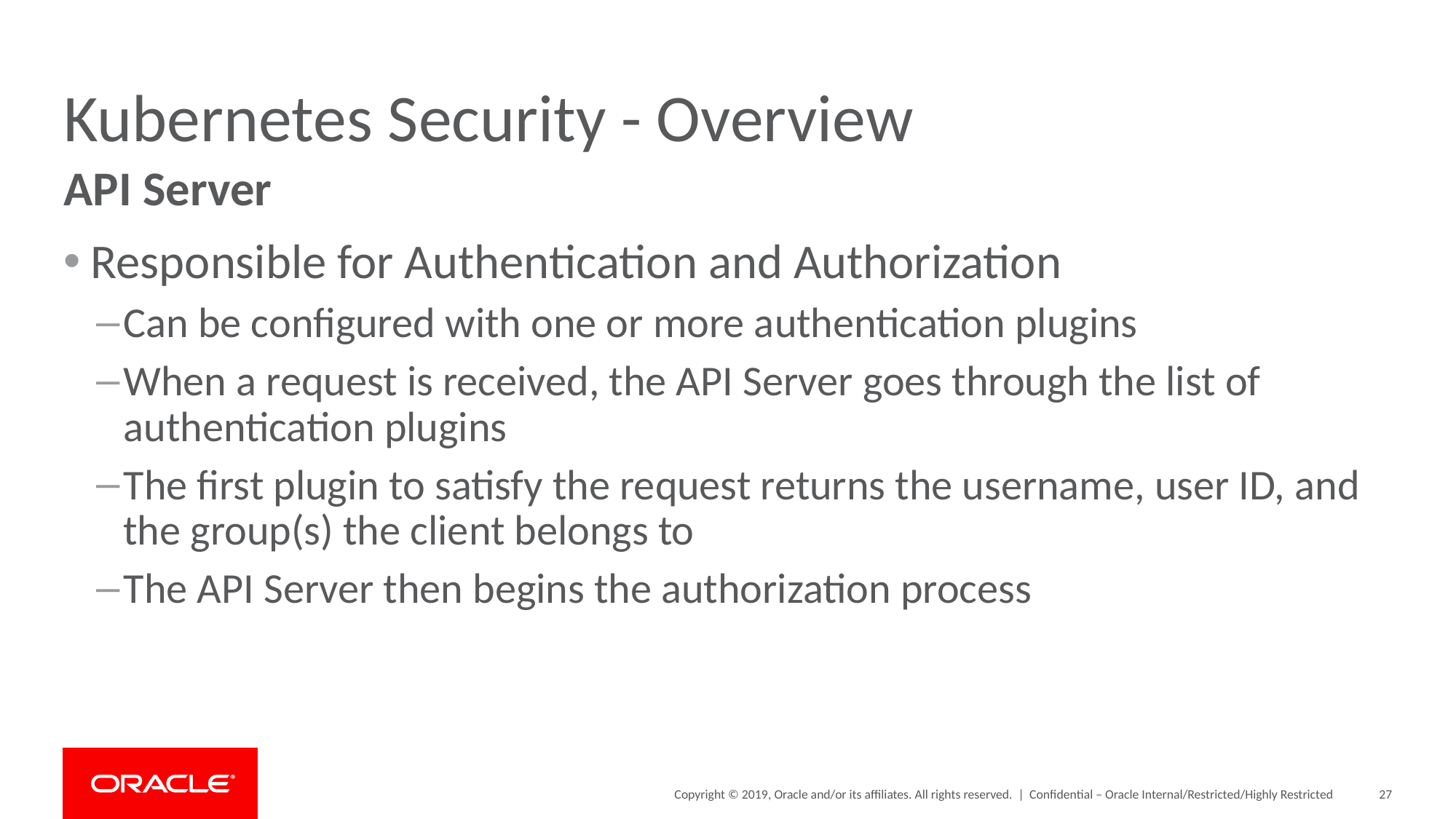

# Kubernetes Security - Overview
API Server
Responsible for Authentication and Authorization
Can be configured with one or more authentication plugins
When a request is received, the API Server goes through the list of authentication plugins
The first plugin to satisfy the request returns the username, user ID, and the group(s) the client belongs to
The API Server then begins the authorization process
Confidential – Oracle Internal/Restricted/Highly Restricted
27